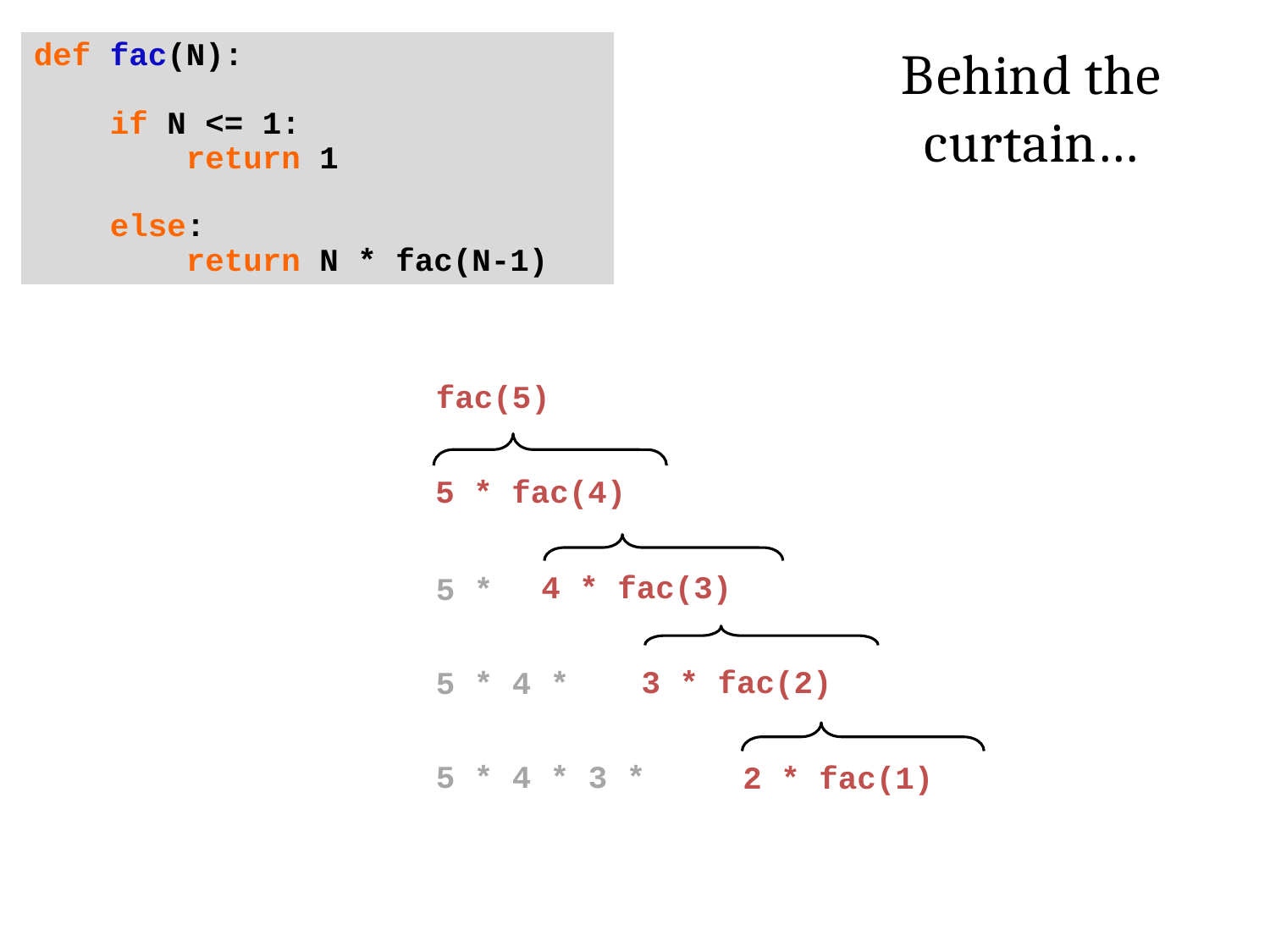

Behind the curtain…
def fac(N):

    if N <= 1:
        return 1

    else:
        return N * fac(N-1)

fac(5)

5 * fac(4)

4 * fac(3)
5 *

3 * fac(2)
5 * 4 *
5 * 4 * 3 *
2 * fac(1)